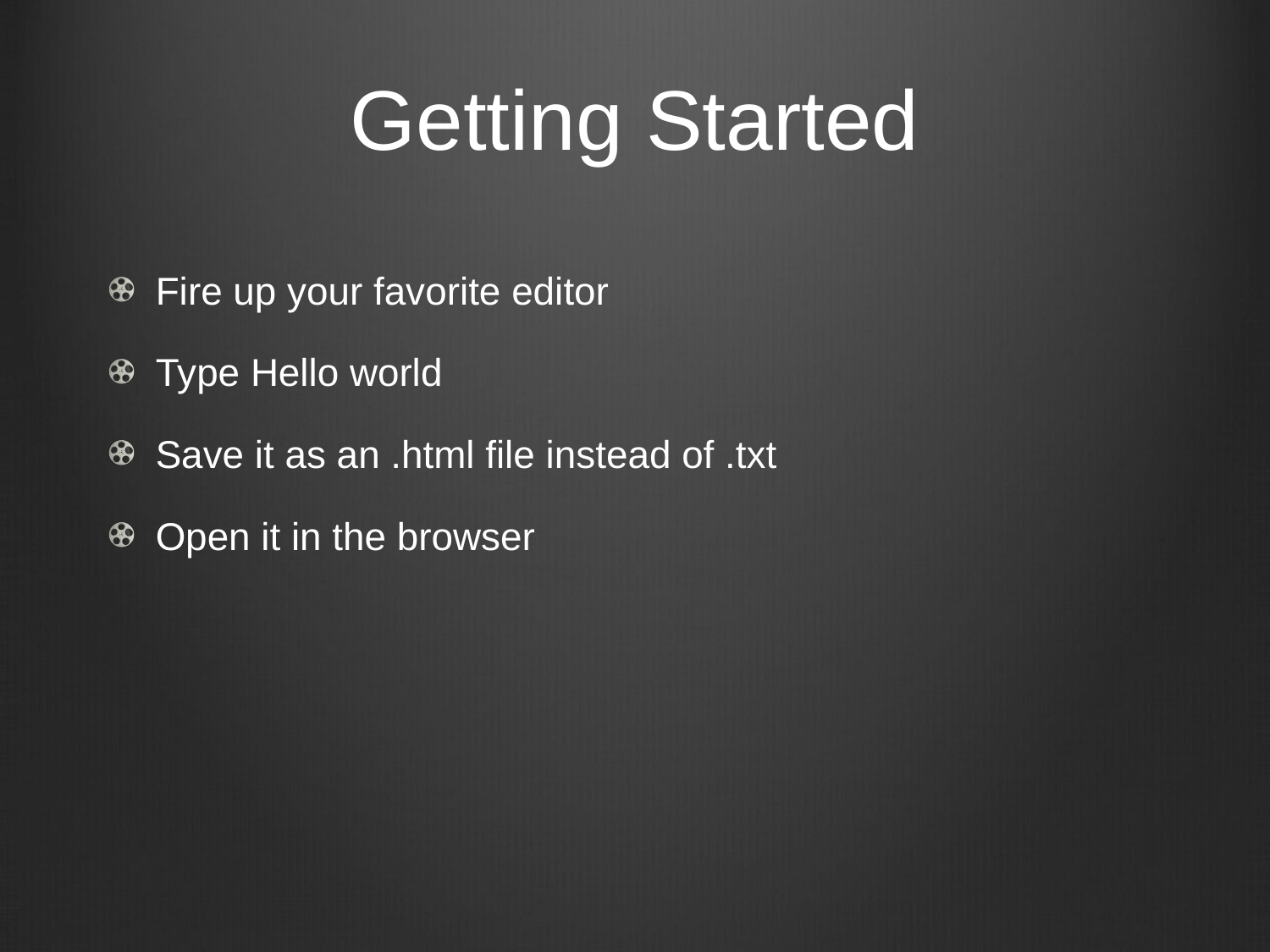

# Getting Started
Fire up your favorite editor
Type Hello world
Save it as an .html file instead of .txt
Open it in the browser